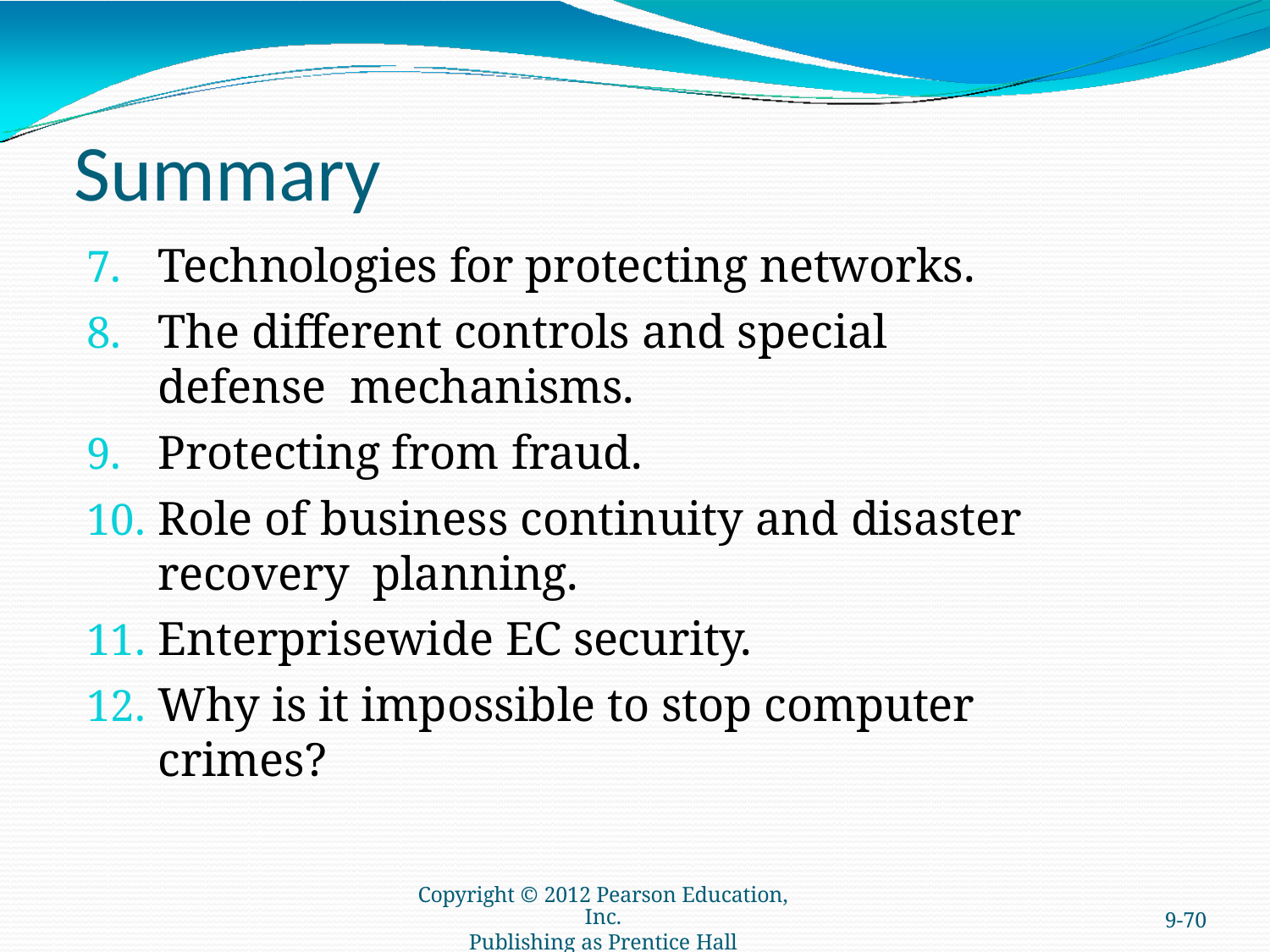

# Summary
Technologies for protecting networks.
The different controls and special defense  mechanisms.
Protecting from fraud.
Role of business continuity and disaster recovery  planning.
Enterprisewide EC security.
Why is it impossible to stop computer crimes?
Copyright © 2012 Pearson Education, Inc.
Publishing as Prentice Hall
9-70